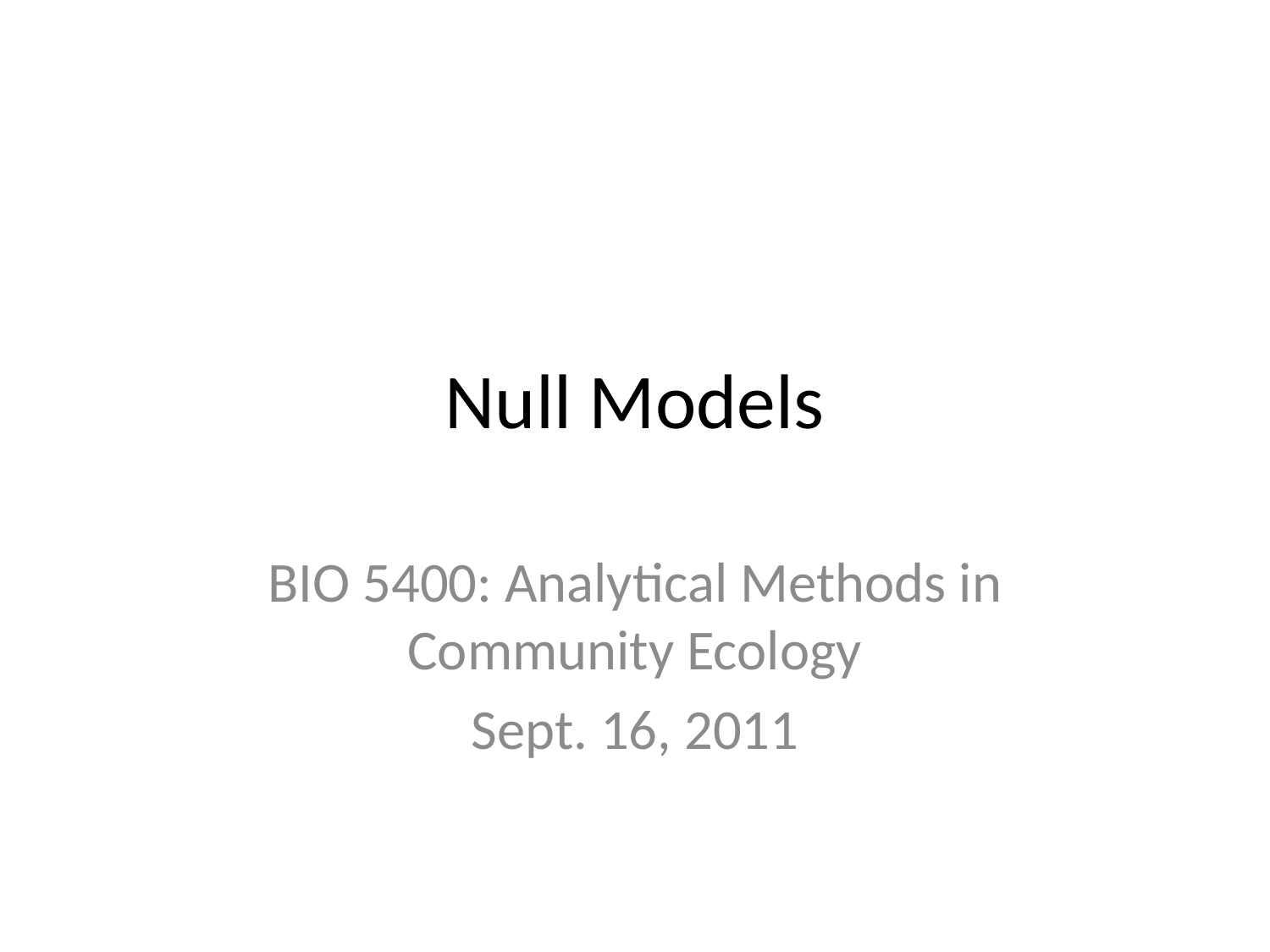

# Null Models
BIO 5400: Analytical Methods in Community Ecology
Sept. 16, 2011